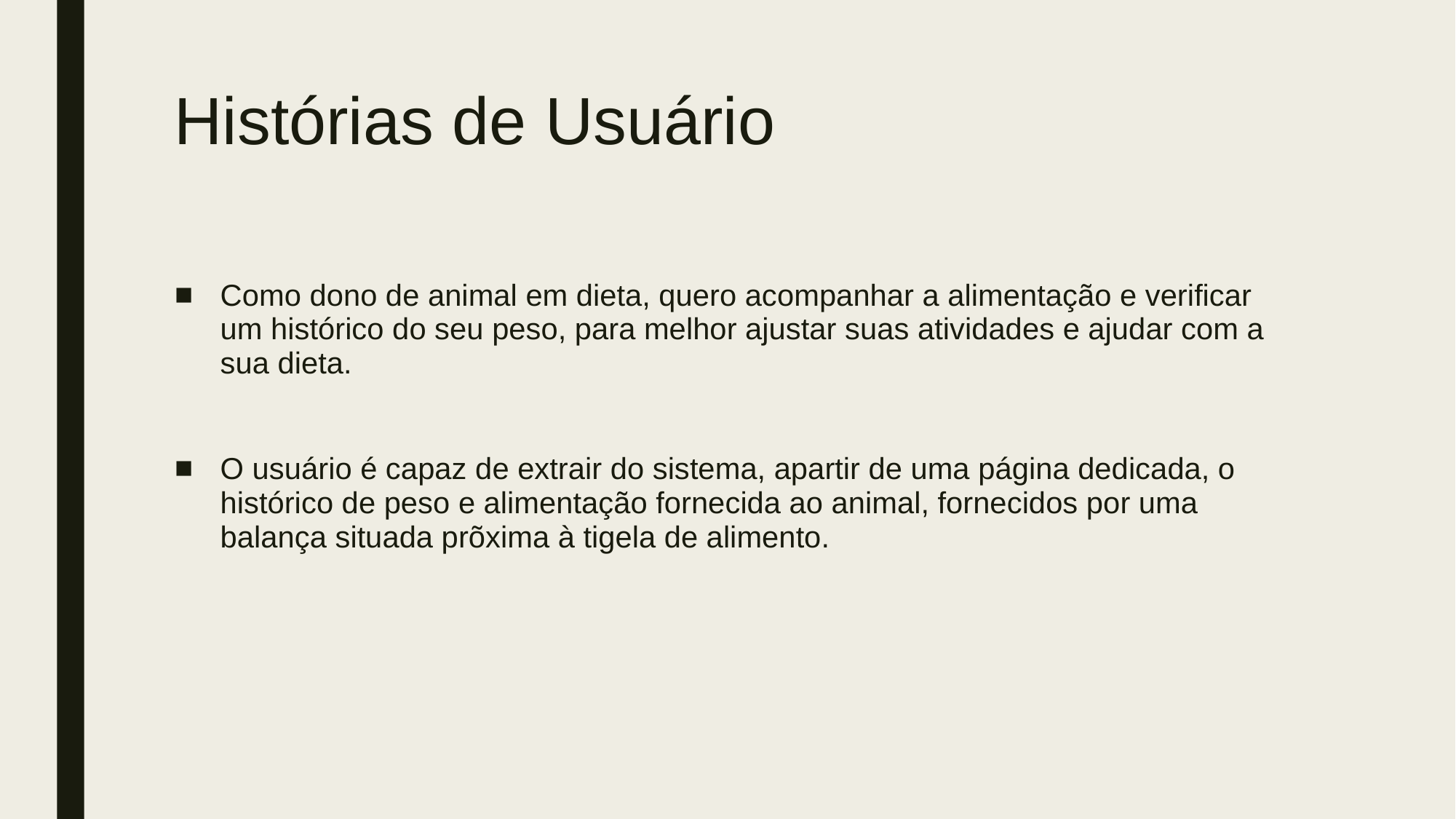

Histórias de Usuário
Como dono de animal em dieta, quero acompanhar a alimentação e verificar um histórico do seu peso, para melhor ajustar suas atividades e ajudar com a sua dieta.

O usuário é capaz de extrair do sistema, apartir de uma página dedicada, o histórico de peso e alimentação fornecida ao animal, fornecidos por uma balança situada prõxima à tigela de alimento.